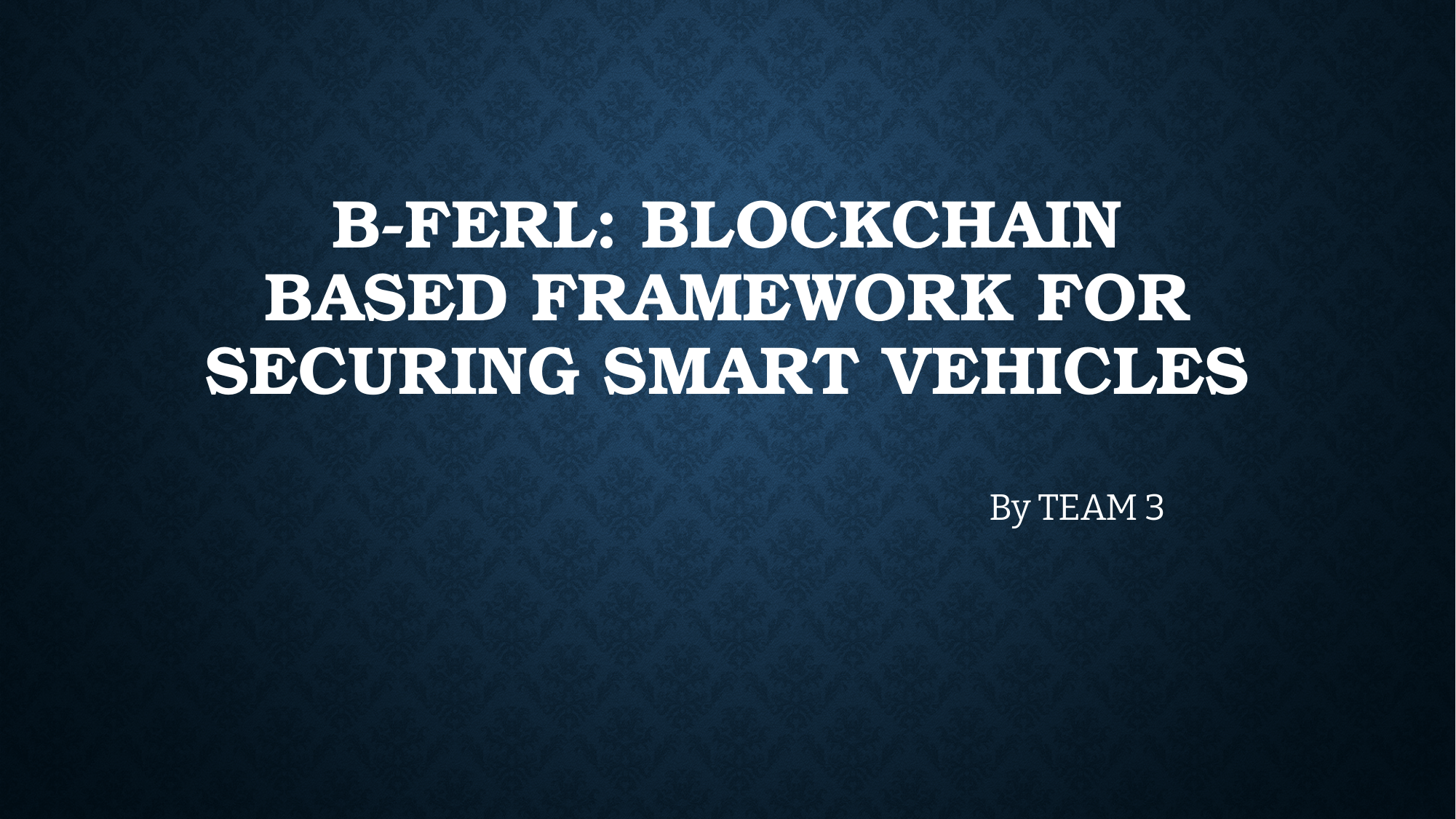

# B-FERL: BLOCKCHAIN BASED FRAMEWORK FOR SECURING SMART VEHICLES
						By TEAM 3